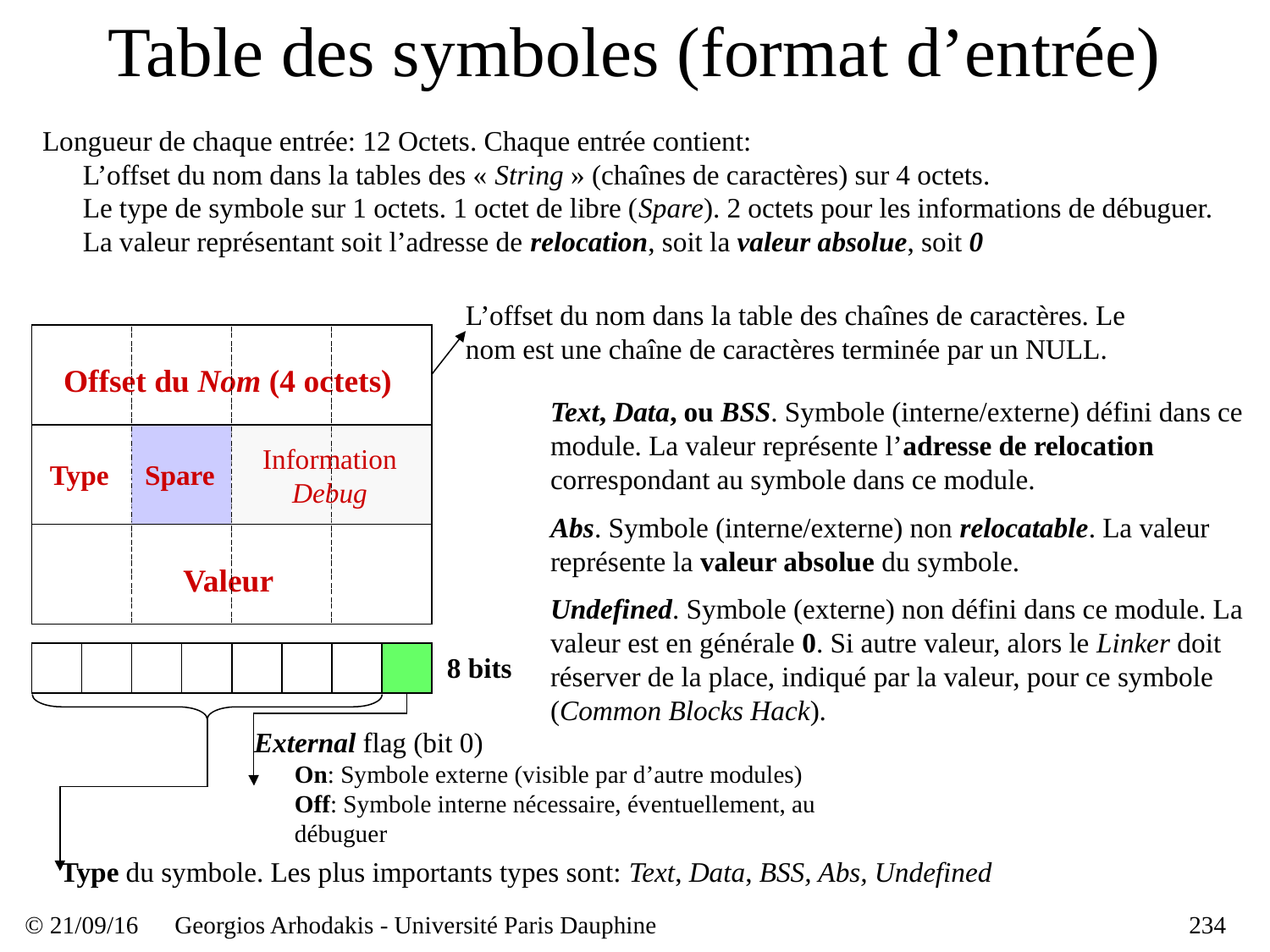

# Table des symboles (format d’entrée)
Longueur de chaque entrée: 12 Octets. Chaque entrée contient:
L’offset du nom dans la tables des « String » (chaînes de caractères) sur 4 octets.
Le type de symbole sur 1 octets. 1 octet de libre (Spare). 2 octets pour les informations de débuguer.
La valeur représentant soit l’adresse de relocation, soit la valeur absolue, soit 0
L’offset du nom dans la table des chaînes de caractères. Le nom est une chaîne de caractères terminée par un NULL.

Offset du Nom (4 octets)
Text, Data, ou BSS. Symbole (interne/externe) défini dans ce module. La valeur représente l’adresse de relocation correspondant au symbole dans ce module.
Abs. Symbole (interne/externe) non relocatable. La valeur représente la valeur absolue du symbole.
Undefined. Symbole (externe) non défini dans ce module. La valeur est en générale 0. Si autre valeur, alors le Linker doit réserver de la place, indiqué par la valeur, pour ce symbole (Common Blocks Hack).

Type
Spare
Information Debug

Valeur

8 bits
External flag (bit 0)
On: Symbole externe (visible par d’autre modules)
Off: Symbole interne nécessaire, éventuellement, au débuguer
Type du symbole. Les plus importants types sont: Text, Data, BSS, Abs, Undefined
© 21/09/16
Georgios Arhodakis - Université Paris Dauphine
234